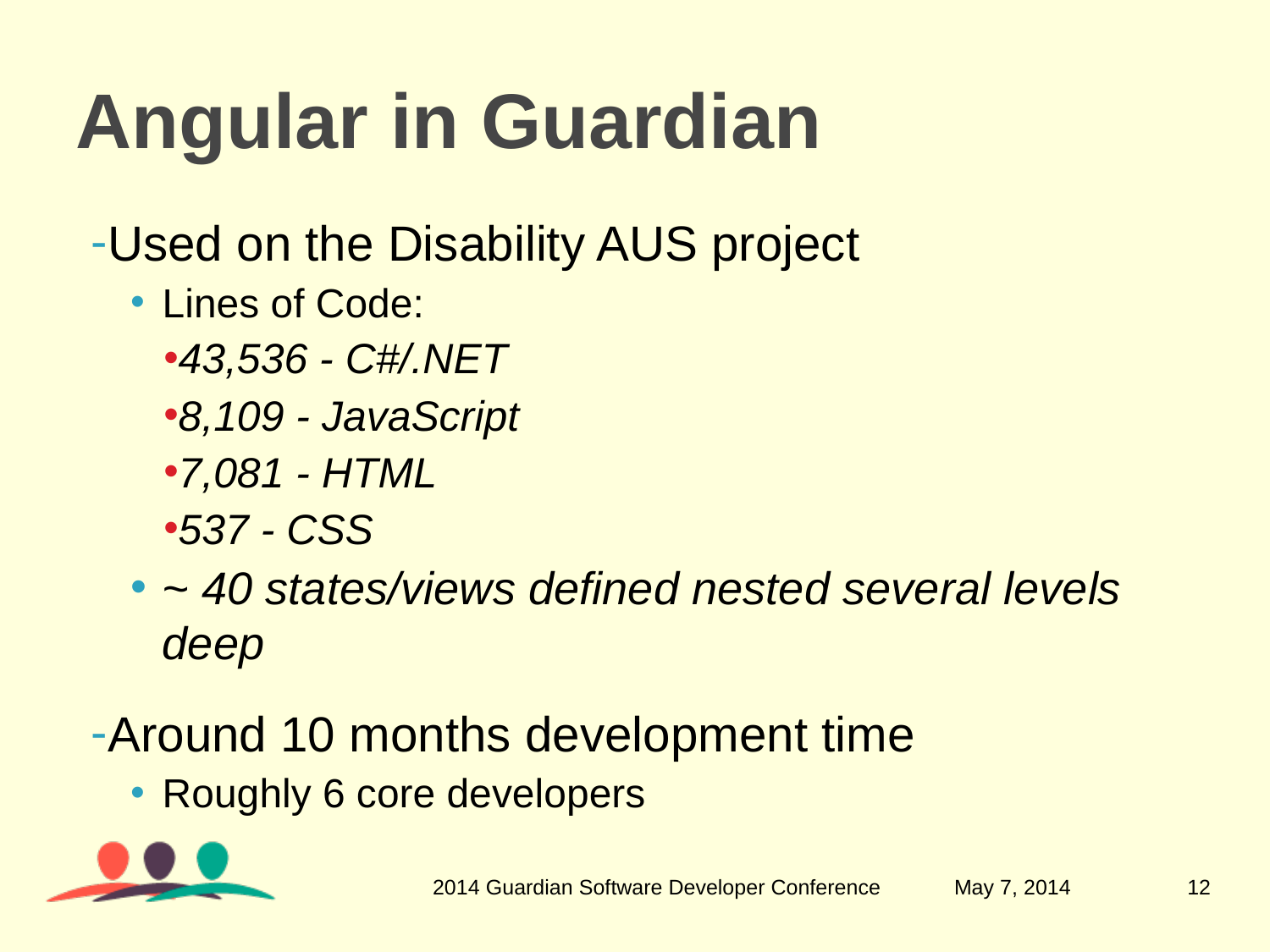

# Angular in Guardian
Used on the Disability AUS project
Lines of Code:
43,536 - C#/.NET
8,109 - JavaScript
7,081 - HTML
537 - CSS
~ 40 states/views defined nested several levels deep

Around 10 months development time
Roughly 6 core developers
2014 Guardian Software Developer Conference
May 7, 2014
12